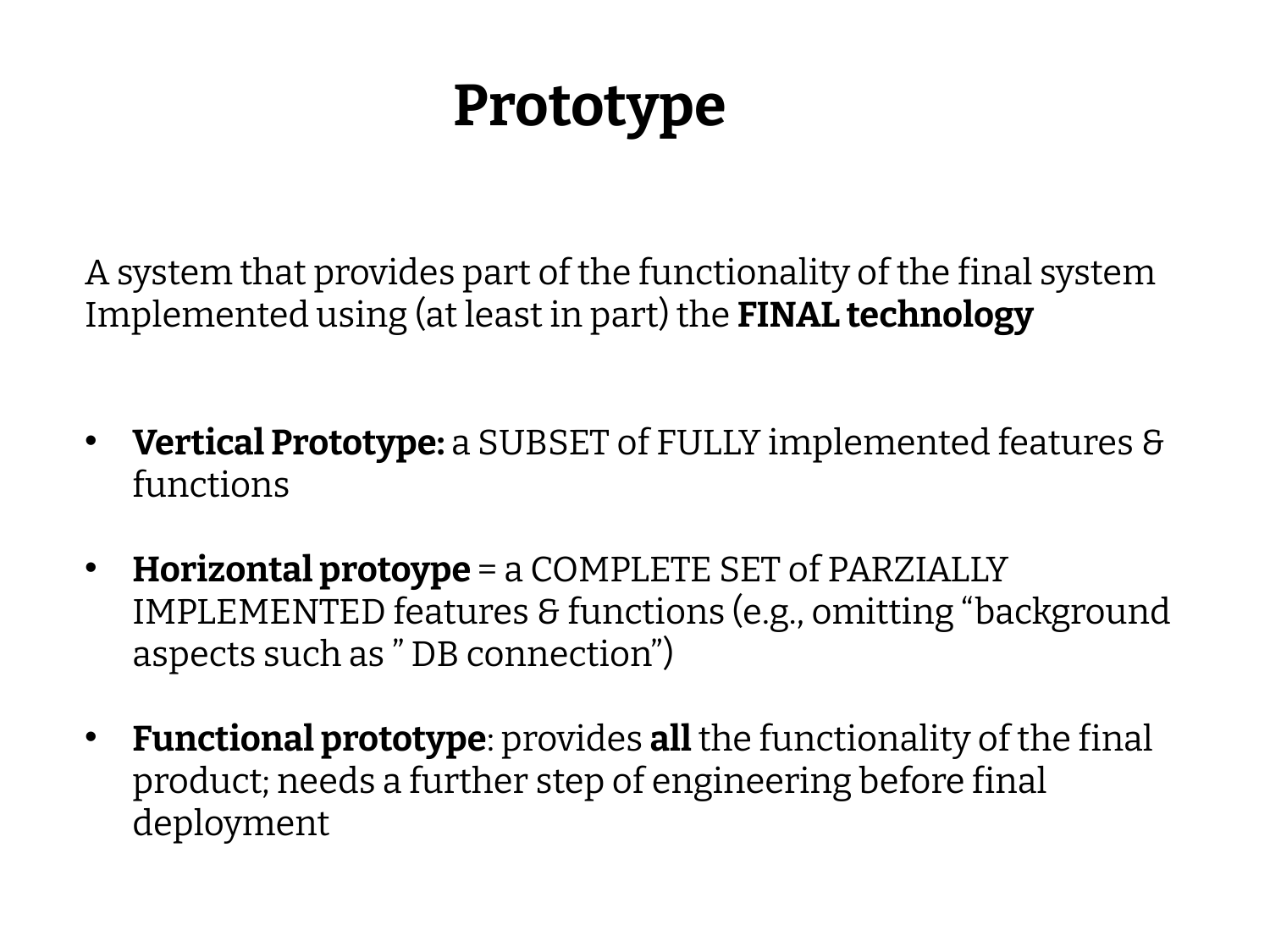

Prototype
A system that provides part of the functionality of the final system
Implemented using (at least in part) the FINAL technology

Vertical Prototype: a SUBSET of FULLY implemented features & functions

Horizontal protoype = a COMPLETE SET of PARZIALLY IMPLEMENTED features & functions (e.g., omitting “background aspects such as ” DB connection”)

Functional prototype: provides all the functionality of the final product; needs a further step of engineering before final deployment